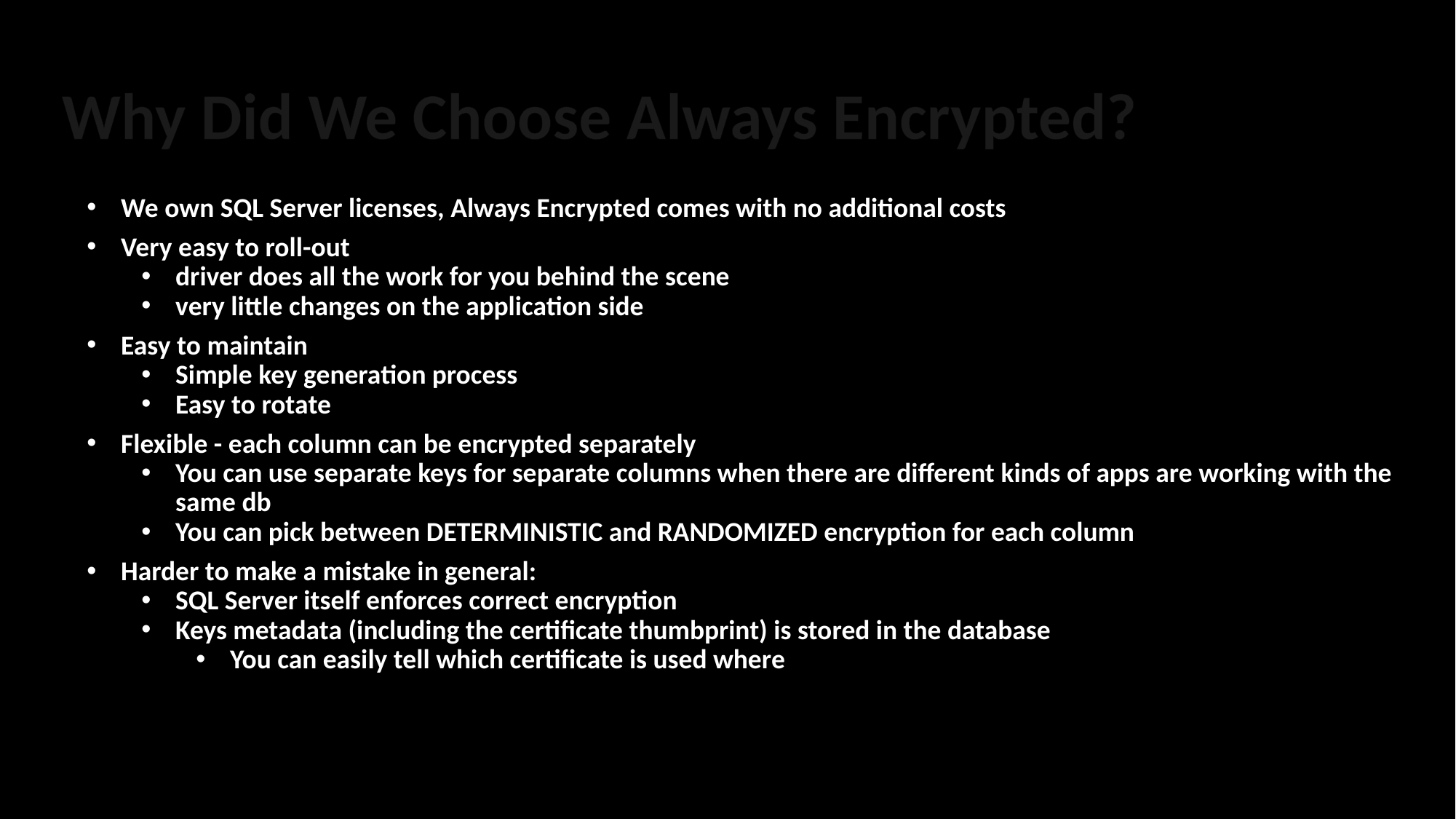

# Why Did We Choose Always Encrypted?
We own SQL Server licenses, Always Encrypted comes with no additional costs
Very easy to roll-out
driver does all the work for you behind the scene
very little changes on the application side
Easy to maintain
Simple key generation process
Easy to rotate
Flexible - each column can be encrypted separately
You can use separate keys for separate columns when there are different kinds of apps are working with the same db
You can pick between DETERMINISTIC and RANDOMIZED encryption for each column
Harder to make a mistake in general:
SQL Server itself enforces correct encryption
Keys metadata (including the certificate thumbprint) is stored in the database
You can easily tell which certificate is used where